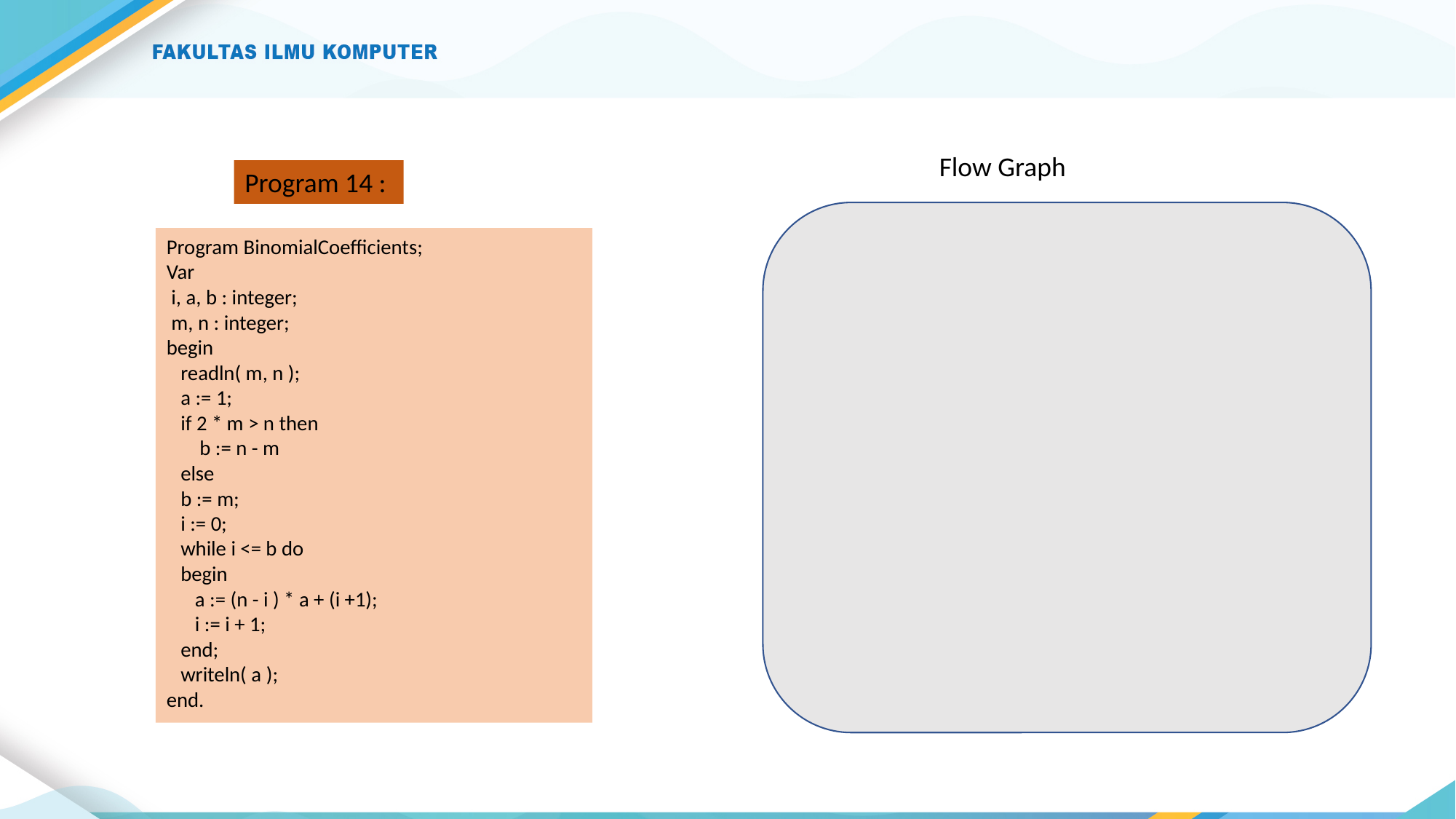

Flow Graph
Program 14 :

Program BinomialCoefficients;
Var
 i, a, b : integer;
 m, n : integer;
begin
   readln( m, n );
   a := 1;
   if 2 * m > n then
       b := n - m
   else
   b := m;
   i := 0;
   while i <= b do
   begin
      a := (n - i ) * a + (i +1);
      i := i + 1;
   end;
   writeln( a );
end.